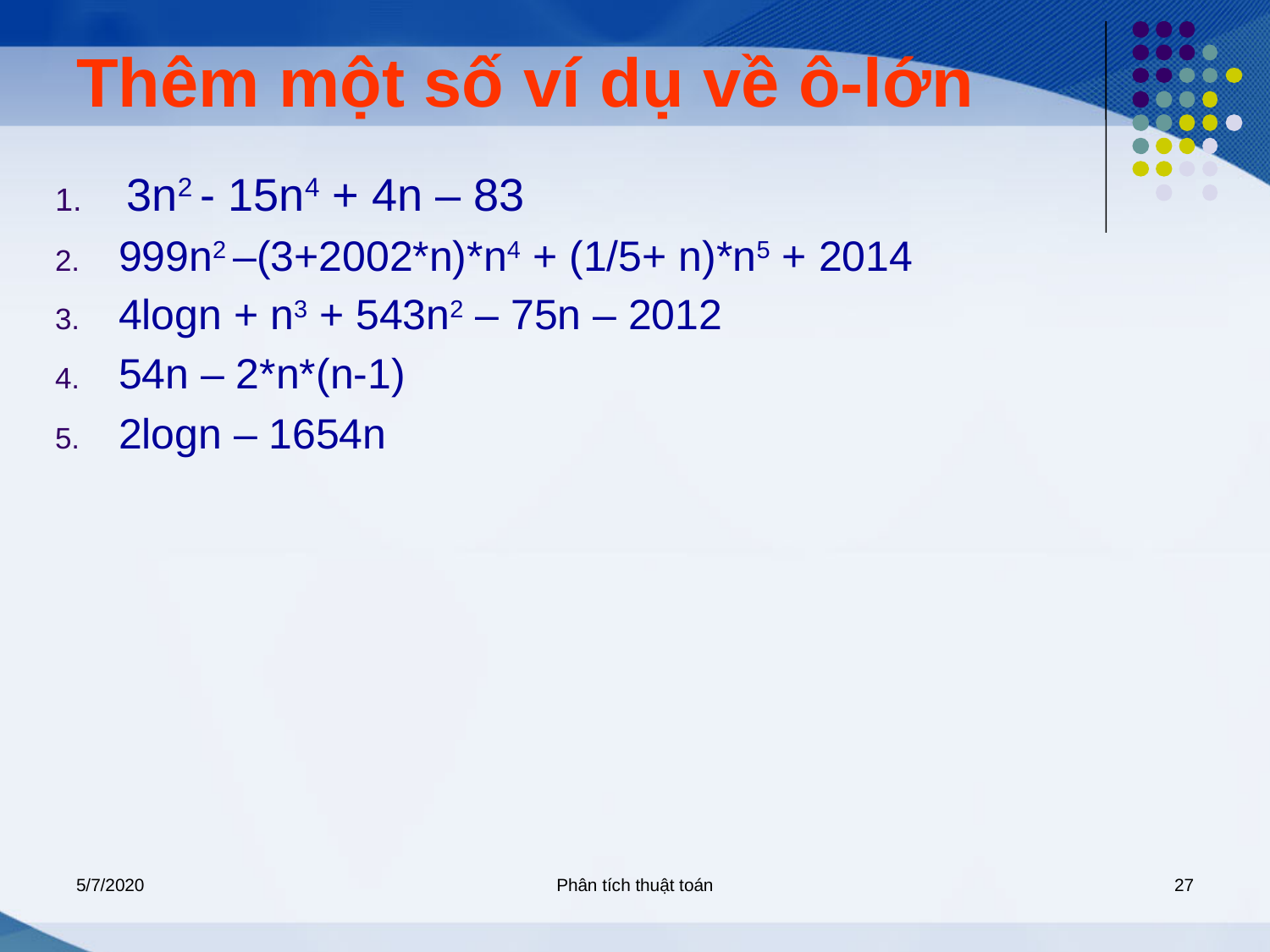

# Thêm một số ví dụ về ô-lớn
3n2 - 15n4 + 4n – 83
999n2 –(3+2002*n)*n4 + (1/5+ n)*n5 + 2014
4logn + n3 + 543n2 – 75n – 2012
54n – 2*n*(n-1)
2logn – 1654n
5/7/2020
Phân tích thuật toán
27